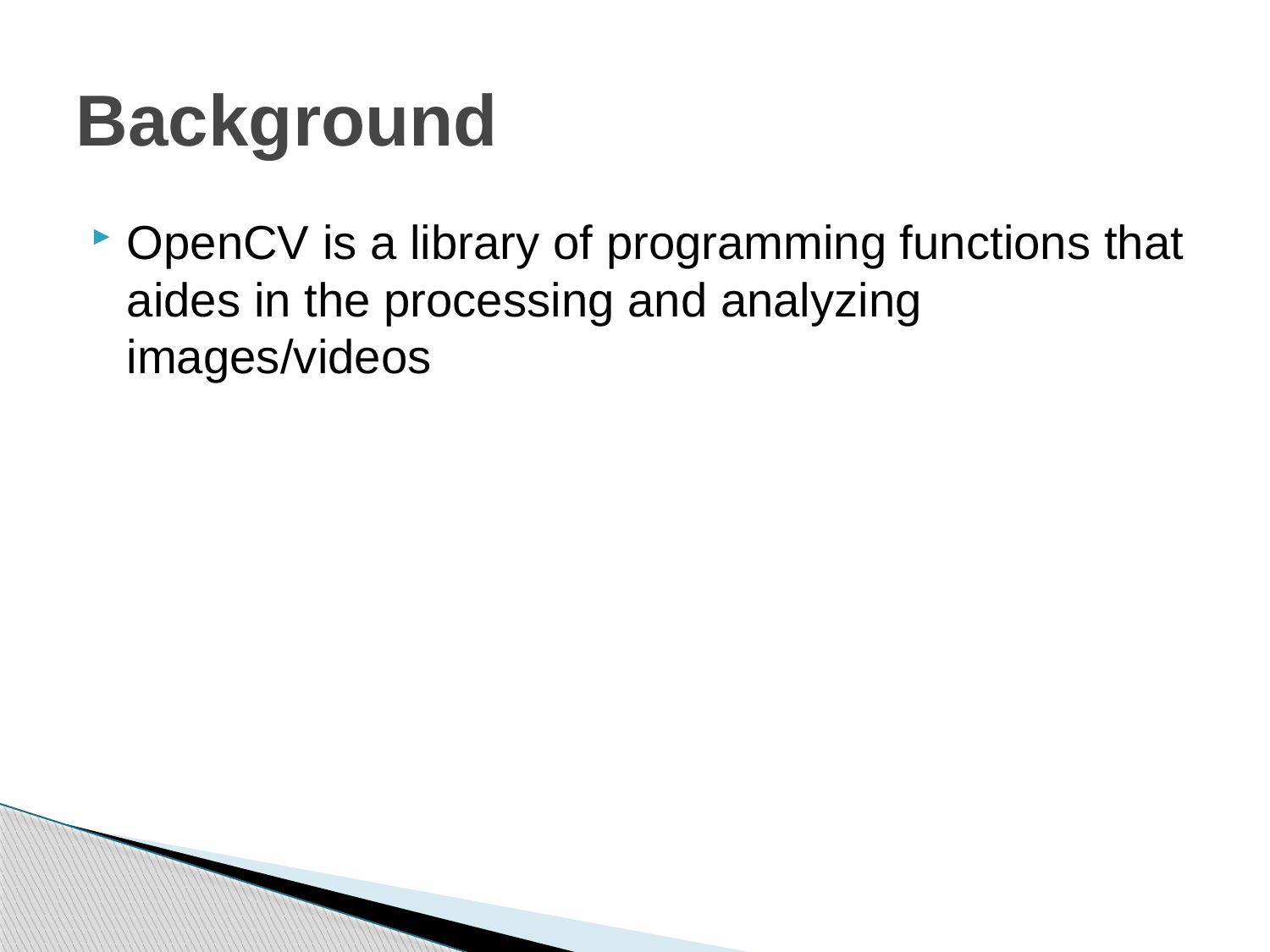

# Background
OpenCV is a library of programming functions that aides in the processing and analyzing images/videos